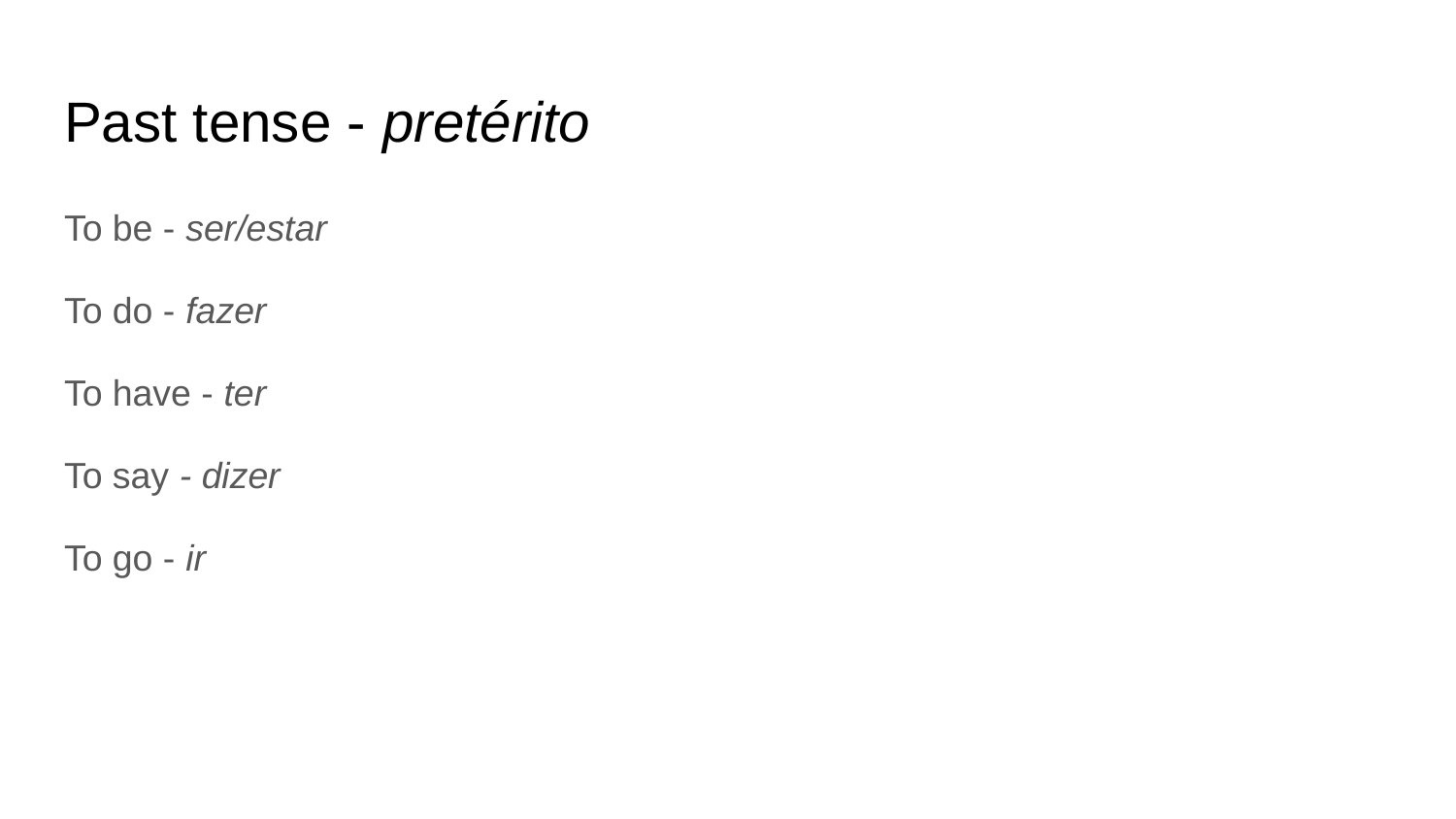

# Past tense - pretérito
To be - ser/estar
To do - fazer
To have - ter
To say - dizer
To go - ir